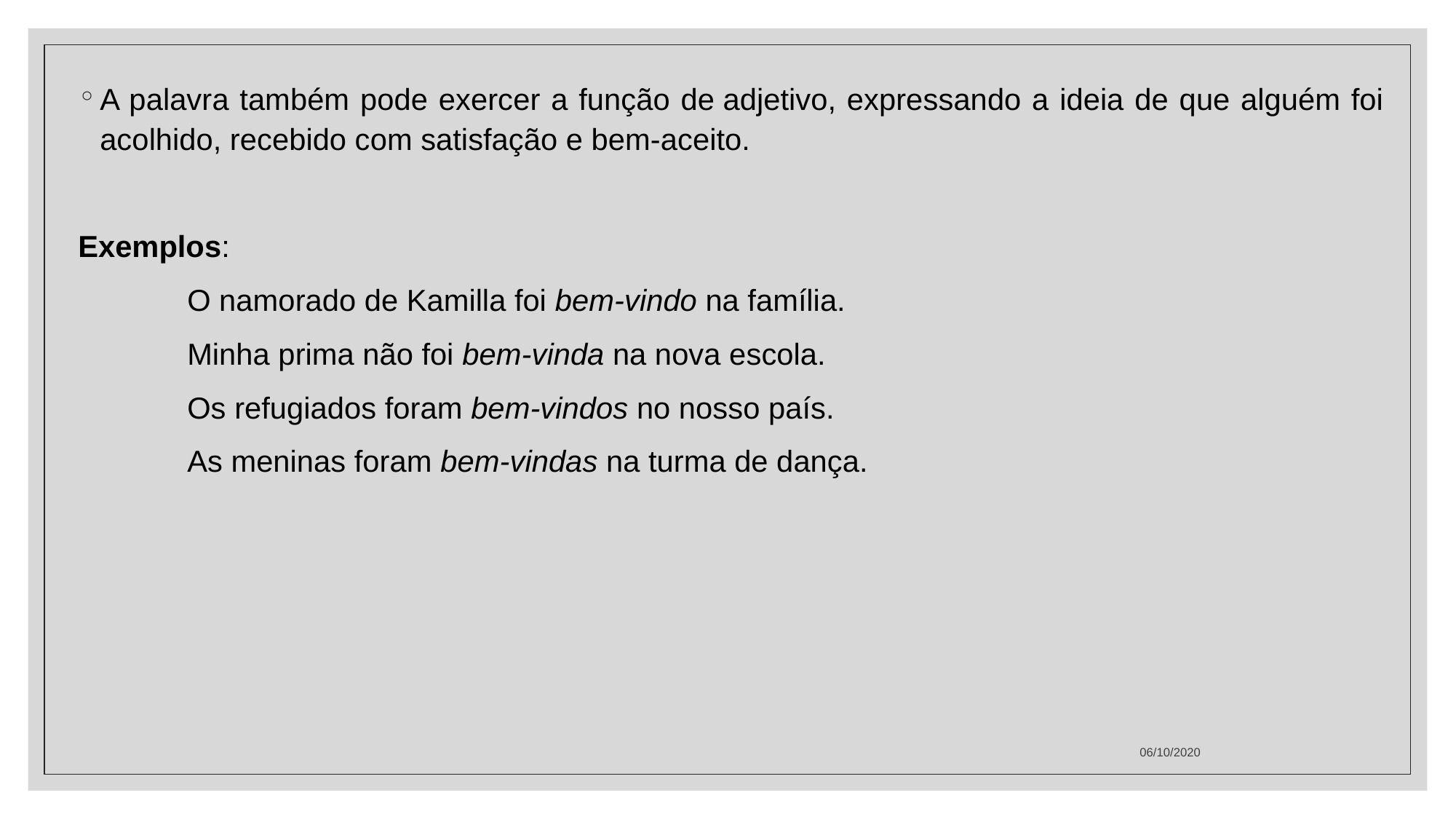

A palavra também pode exercer a função de adjetivo, expressando a ideia de que alguém foi acolhido, recebido com satisfação e bem-aceito.

Exemplos:
	O namorado de Kamilla foi bem-vindo na família.
	Minha prima não foi bem-vinda na nova escola.
	Os refugiados foram bem-vindos no nosso país.
	As meninas foram bem-vindas na turma de dança.

06/10/2020